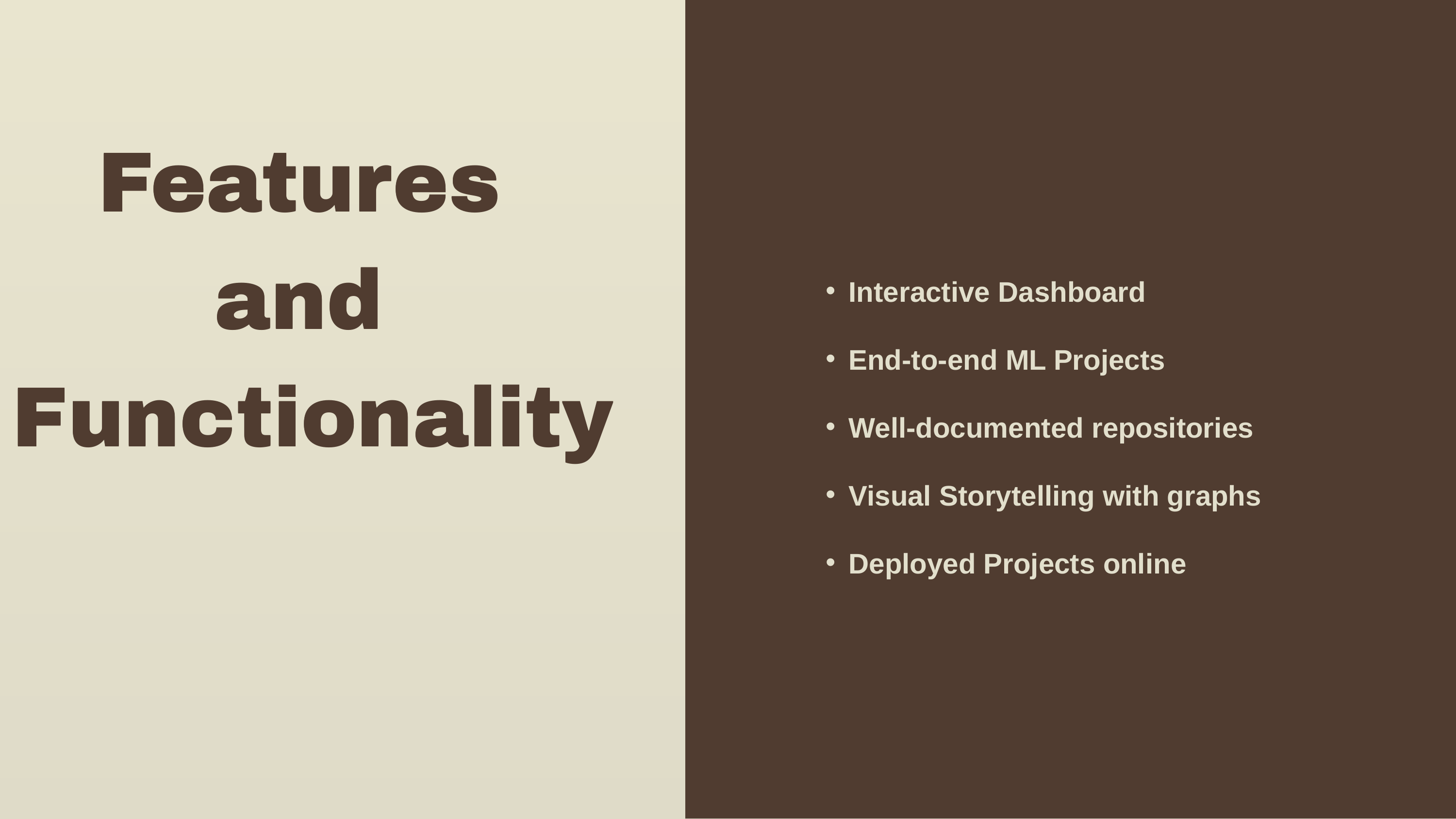

Interactive Dashboard
End-to-end ML Projects
Well-documented repositories
Visual Storytelling with graphs
Deployed Projects online

Features
and
Functionality
Features
and
Functionality